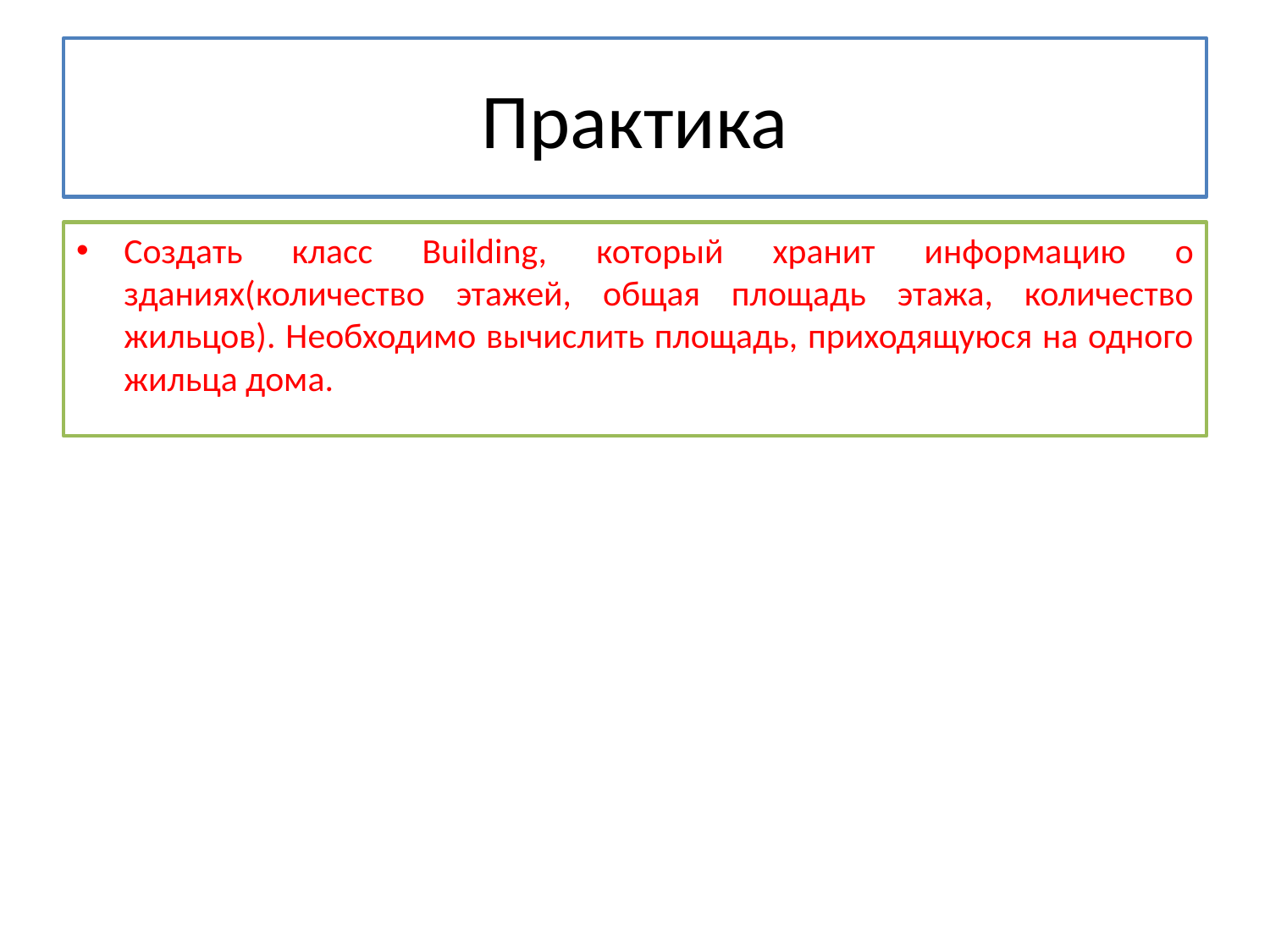

# Практика
Создать класс Building, который хранит информацию о зданиях(количество этажей, общая площадь этажа, количество жильцов). Необходимо вычислить площадь, приходящуюся на одного жильца дома.